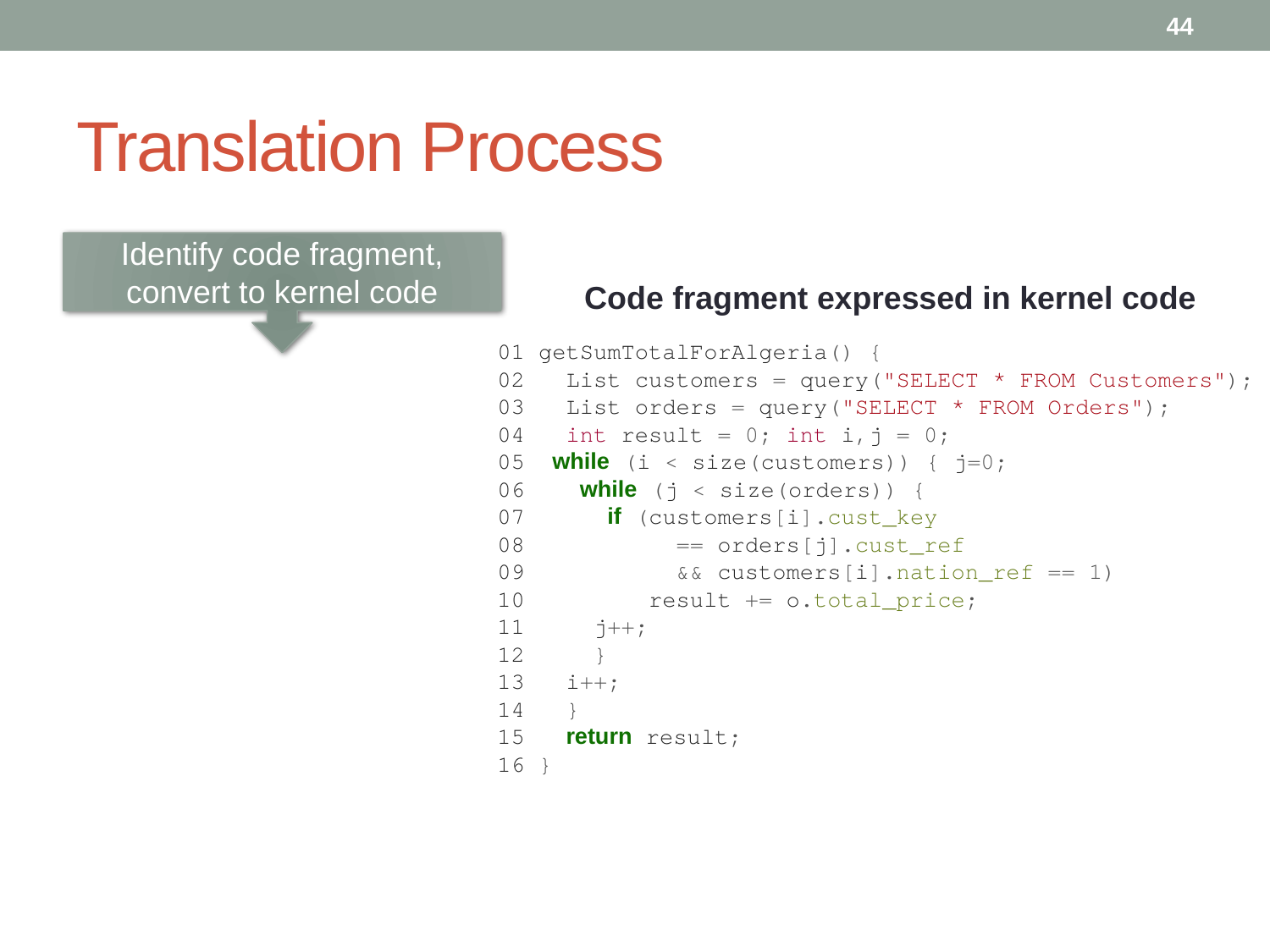

44
# Translation Process
Identify code fragment, convert to kernel code
Code fragment expressed in kernel code
01 getSumTotalForAlgeria() {
02   List customers = query("SELECT * FROM Customers");
03   List orders = query("SELECT * FROM Orders");
04   int result = 0; int i,j = 0;
05  while (i < size(customers)) { j=0;
06    while (j < size(orders)) {
07      if (customers[i].cust_key
08           == orders[j].cust_ref
09           && customers[i].nation_ref == 1)
10         result += o.total_price;
11     j++;
12     }
13   i++;
14   }
15   return result;
16 }